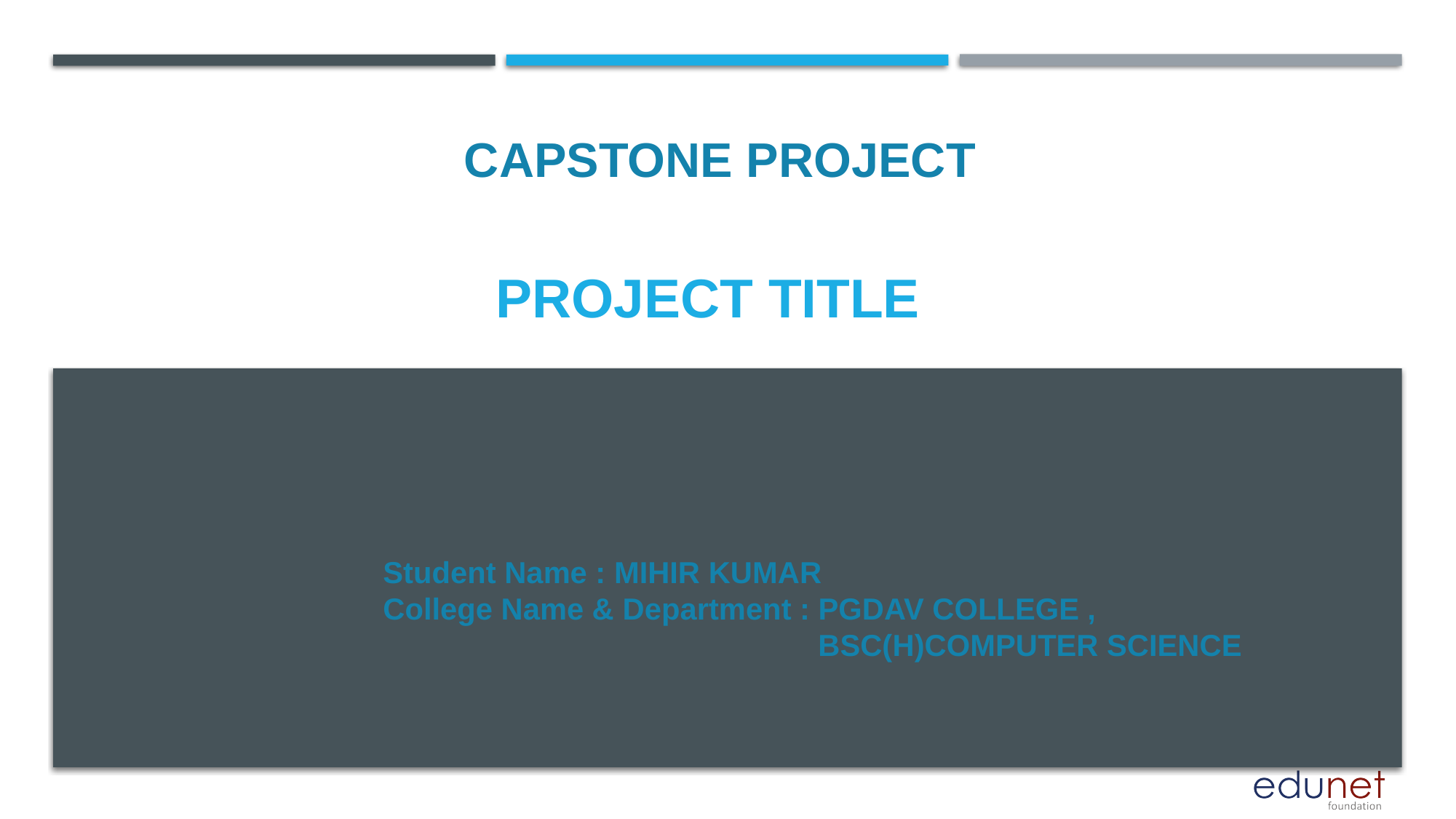

CAPSTONE PROJECT
# PROJECT TITLE
Student Name : MIHIR KUMAR
College Name & Department : PGDAV COLLEGE ,
                                                    BSC(H)COMPUTER SCIENCE